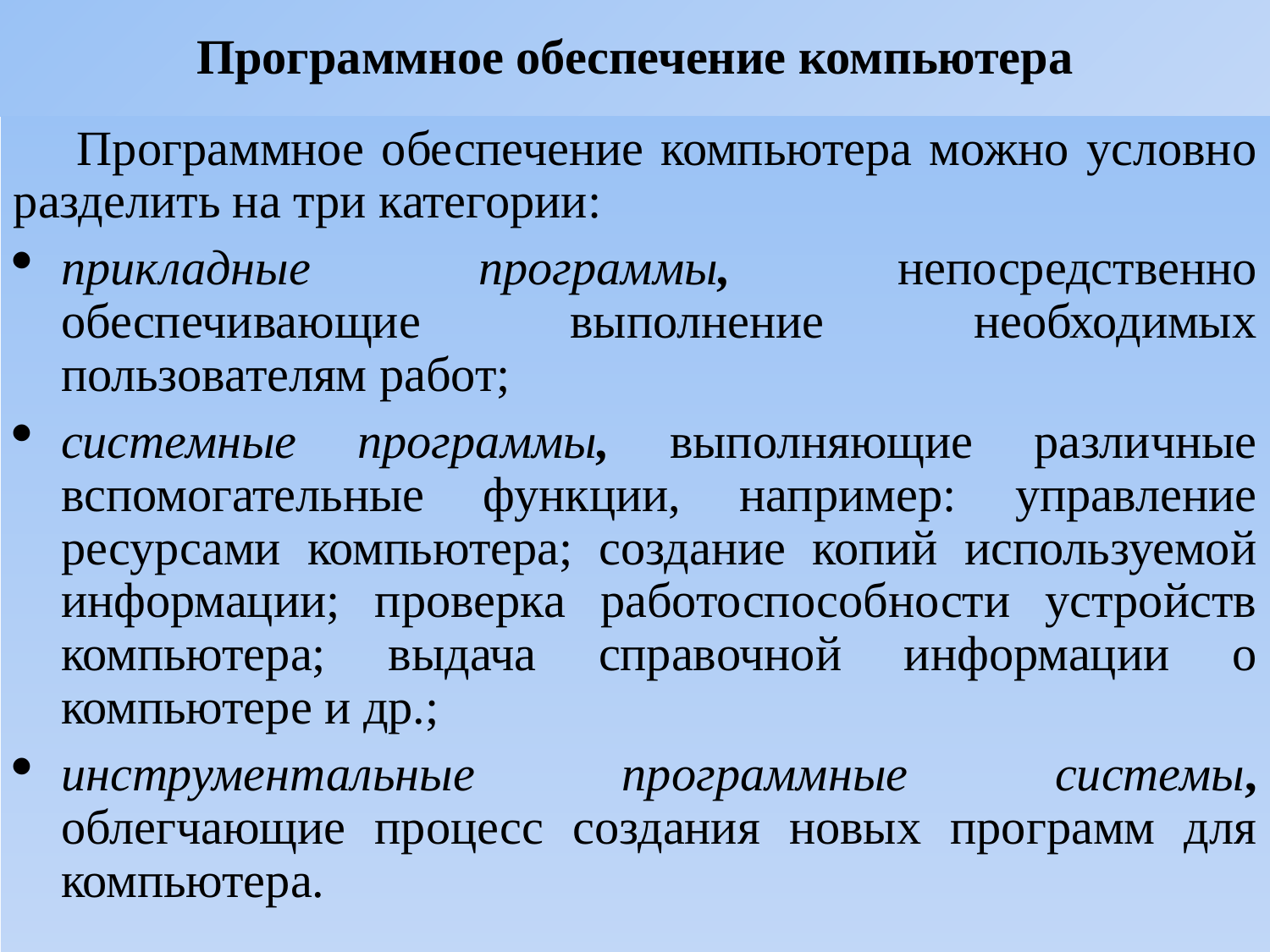

# Программное обеспечение компьютера
Программное обеспечение компьютера можно условно разделить на три категории:
прикладные программы, непосредственно обеспечивающие выполнение необходимых пользователям работ;
системные программы, выполняющие различные вспомогательные функции, например: управление ресурсами компьютера; создание копий используемой информации; проверка работоспособности устройств компьютера; выдача справочной информации о компьютере и др.;
инструментальные программные системы, облегчающие процесс создания новых программ для компьютера.